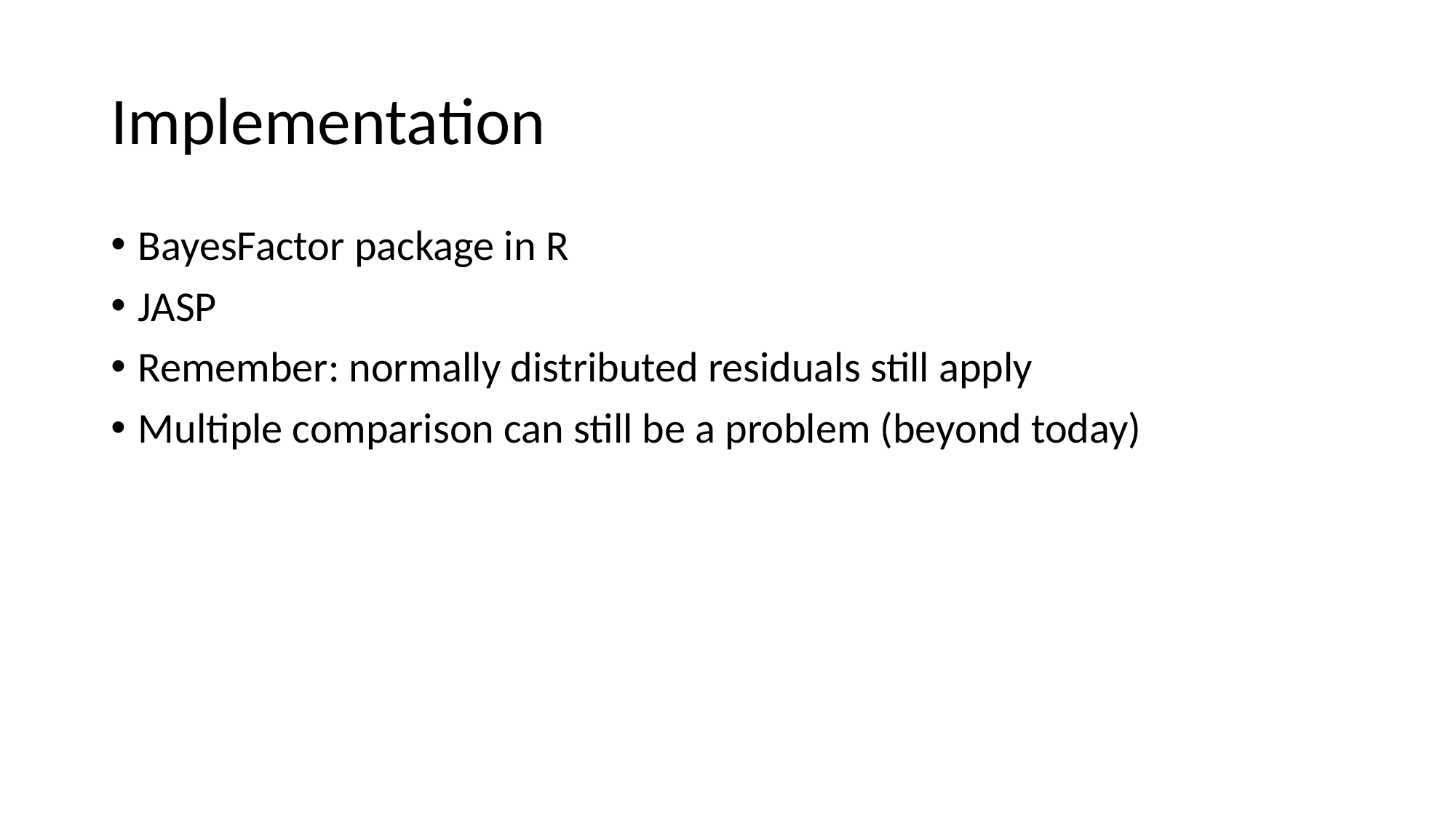

# Implementation
BayesFactor package in R
JASP
Remember: normally distributed residuals still apply
Multiple comparison can still be a problem (beyond today)